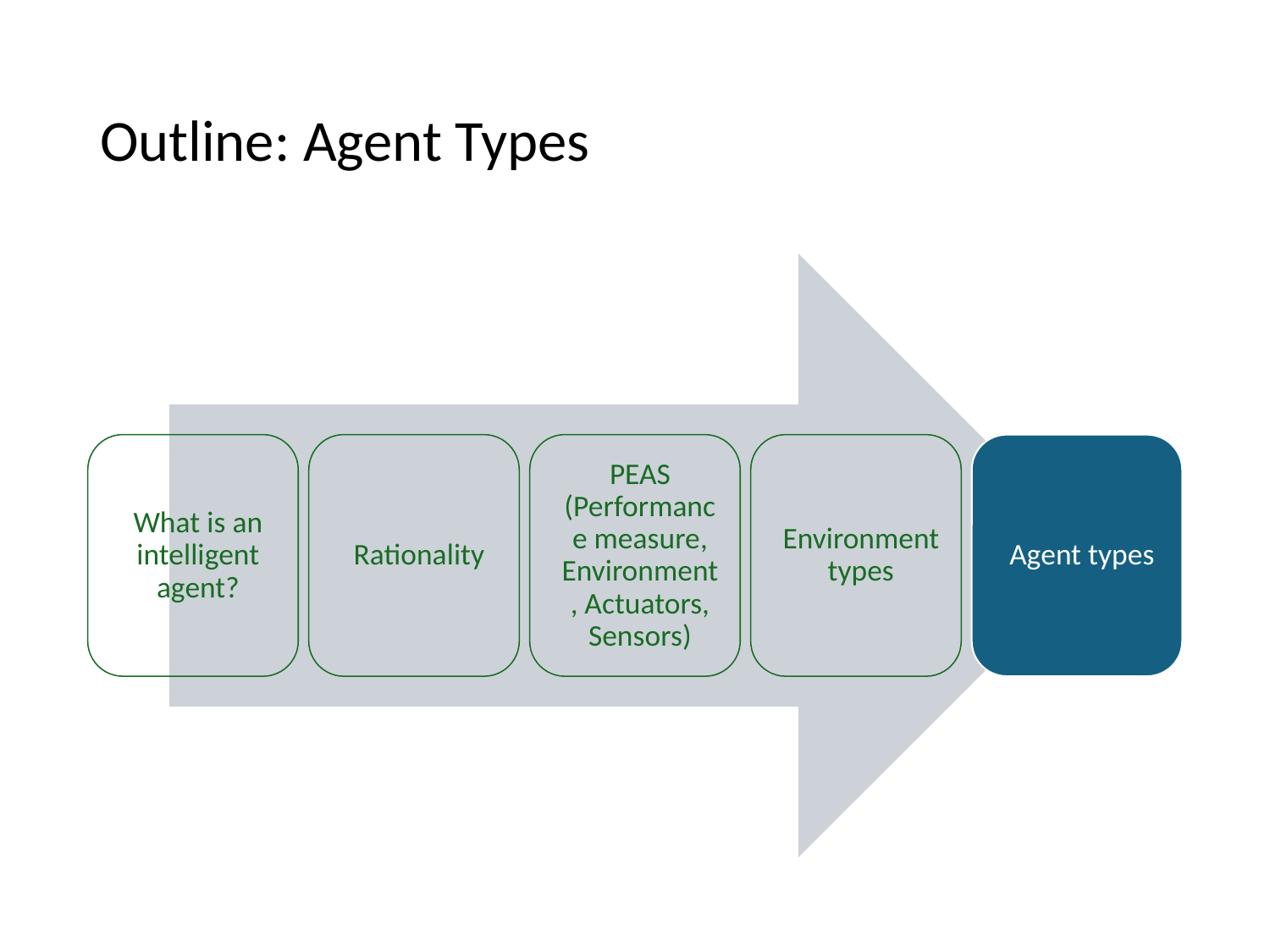

# Outline: Agent Types
What is an intelligent agent?
Rationality
PEAS (Performance measure, Environment, Actuators, Sensors)
Environment types
Agent types